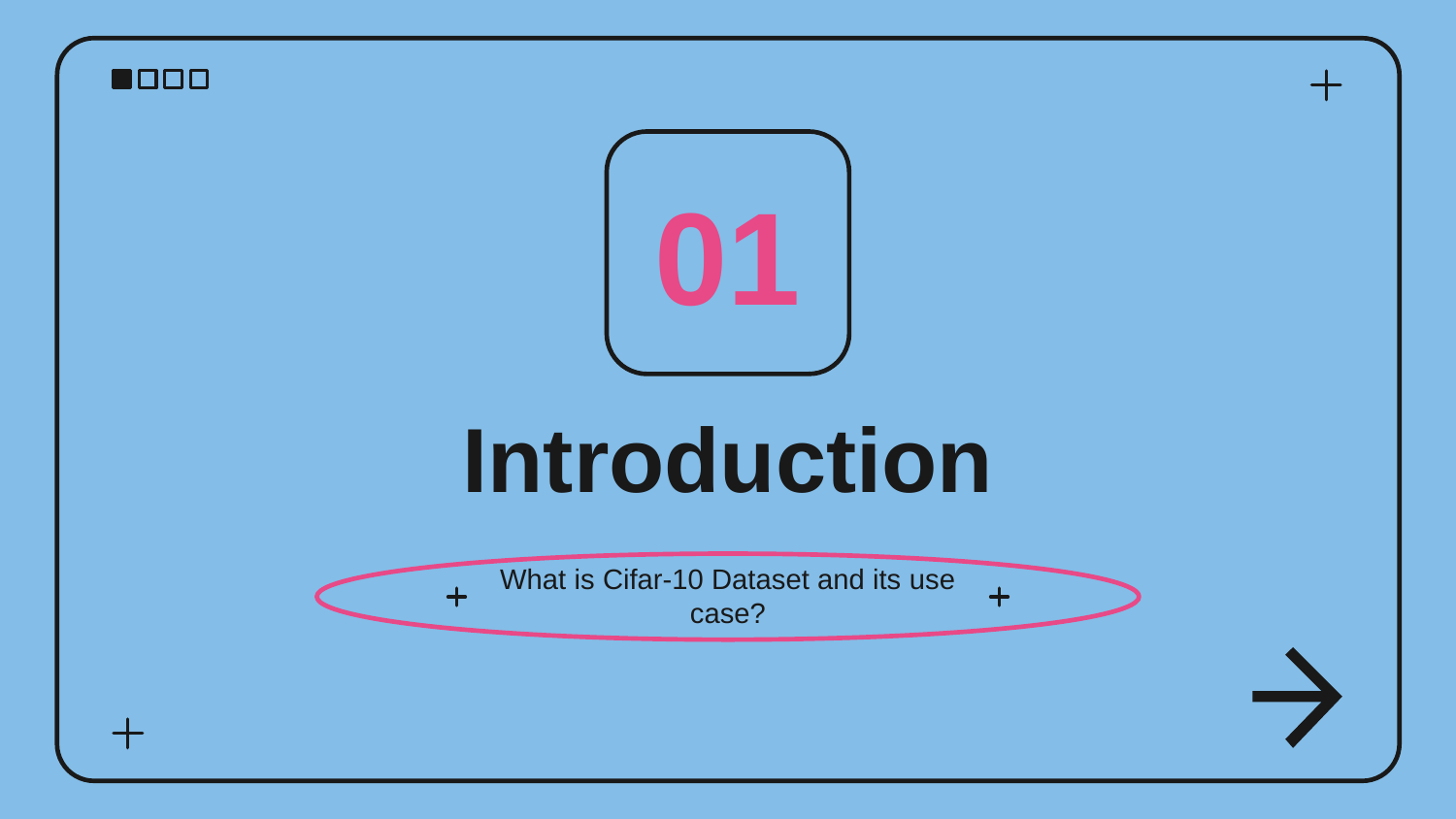

01
# Introduction

What is Cifar-10 Dataset and its use case?